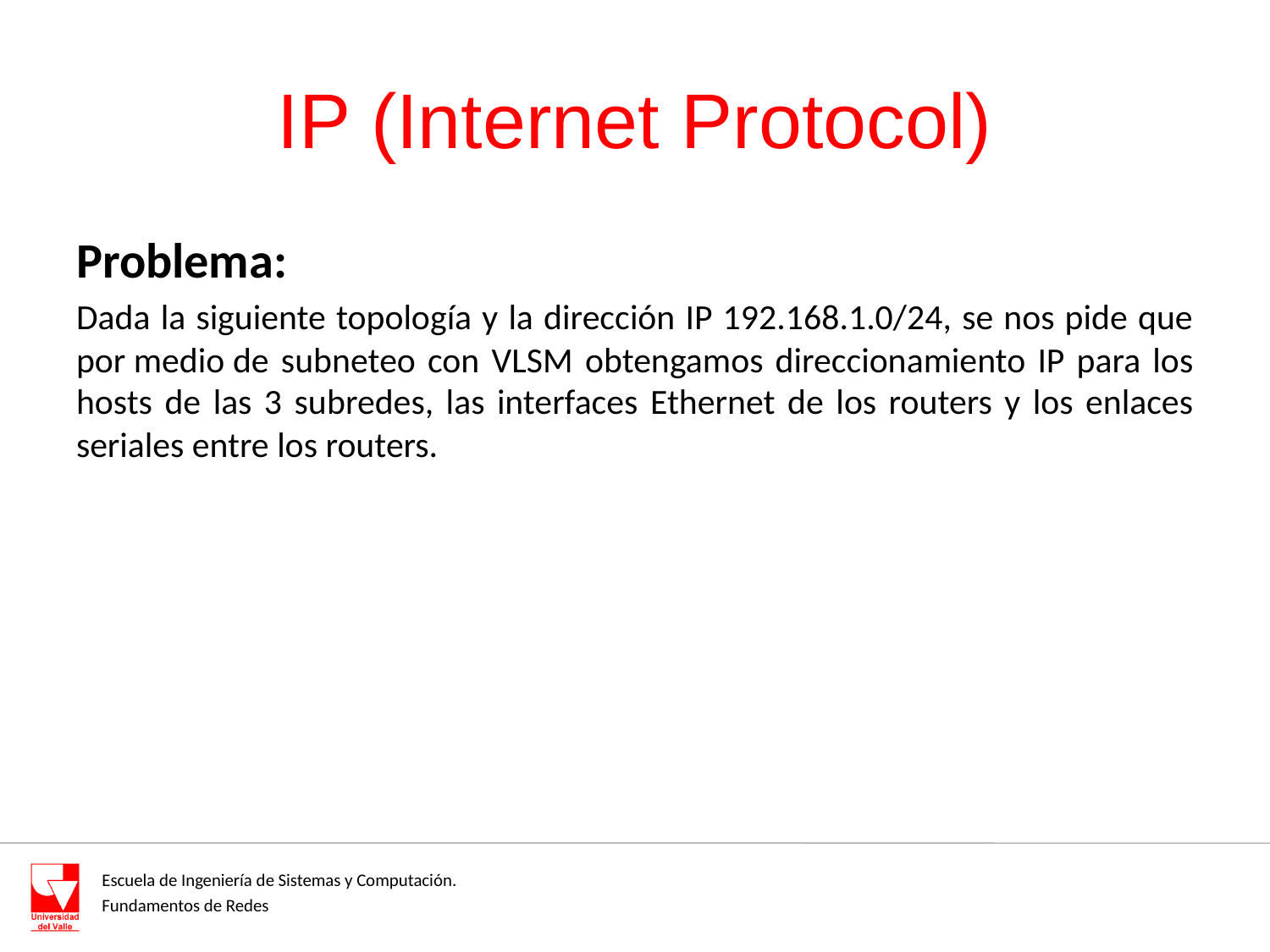

# IP (Internet Protocol)
Problema:
Dada la siguiente topología y la dirección IP 192.168.1.0/24, se nos pide que por medio de subneteo con VLSM obtengamos direccionamiento IP para los hosts de las 3 subredes, las interfaces Ethernet de los routers y los enlaces seriales entre los routers.